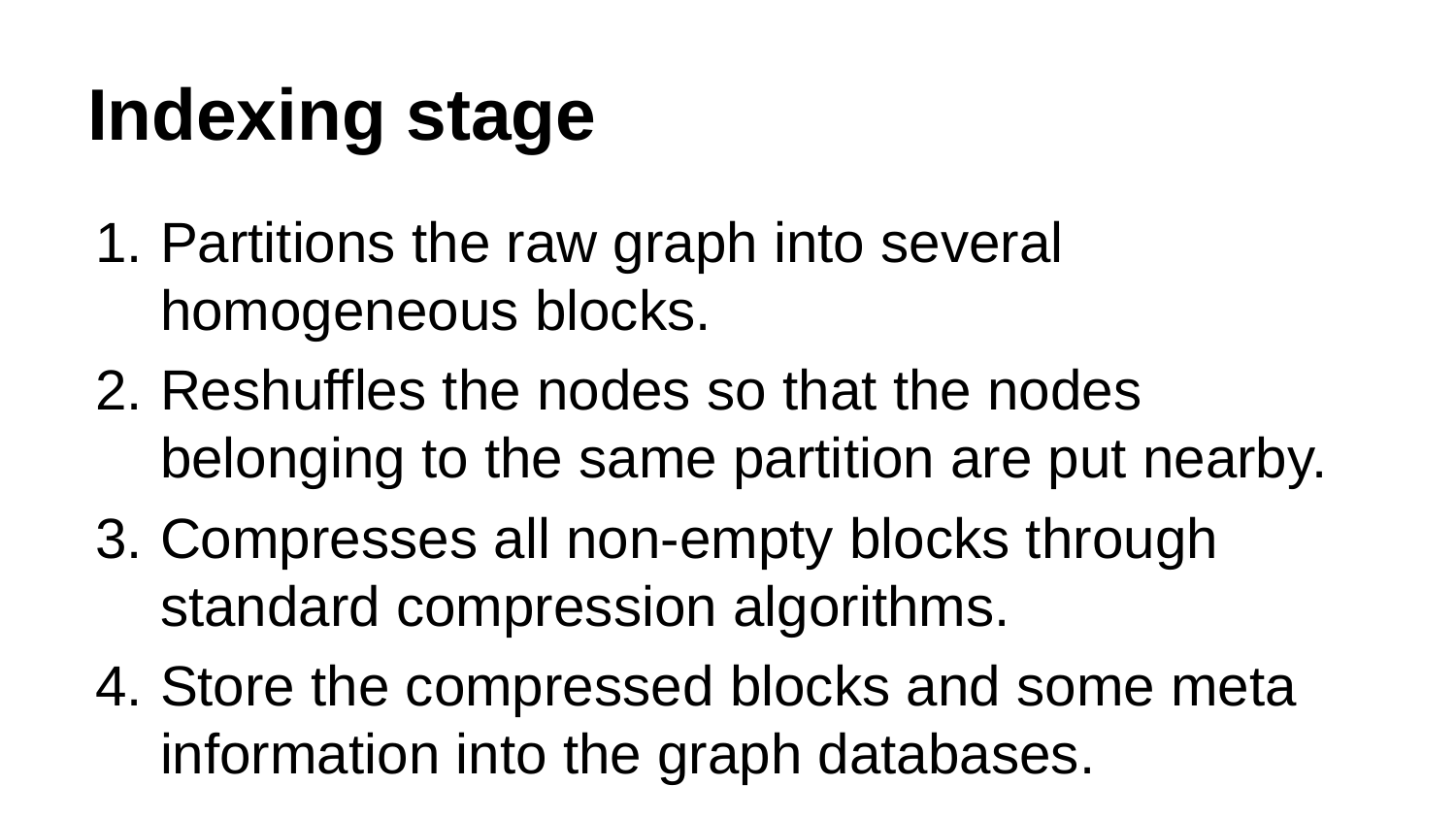

# Indexing stage
Partitions the raw graph into several homogeneous blocks.
Reshuffles the nodes so that the nodes belonging to the same partition are put nearby.
Compresses all non-empty blocks through standard compression algorithms.
Store the compressed blocks and some meta information into the graph databases.